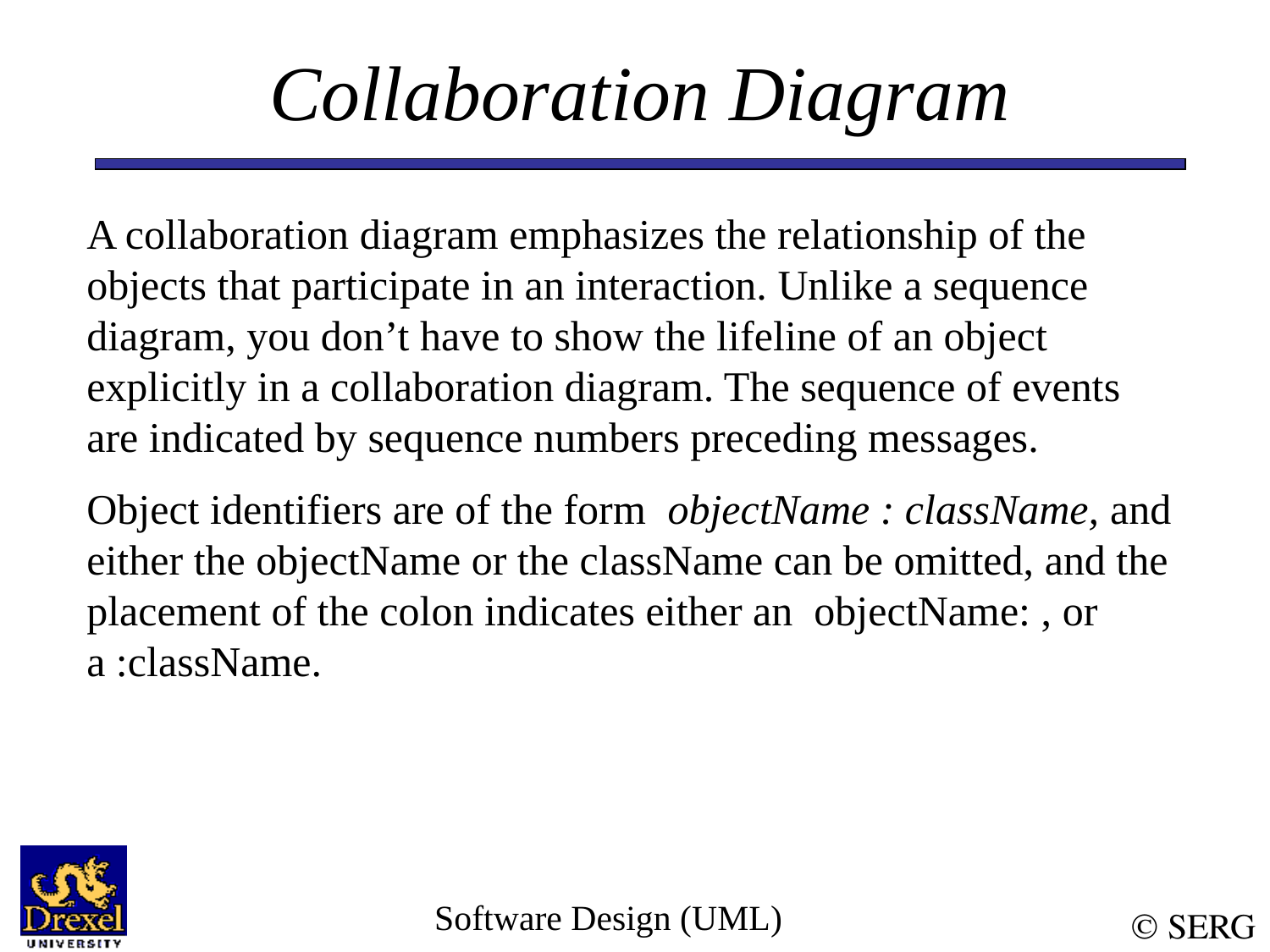

# Collaboration Diagram
A collaboration diagram emphasizes the relationship of the objects that participate in an interaction. Unlike a sequence diagram, you don’t have to show the lifeline of an object explicitly in a collaboration diagram. The sequence of events are indicated by sequence numbers preceding messages.
Object identifiers are of the form  objectName : className, and either the objectName or the className can be omitted, and the placement of the colon indicates either an  objectName: , or a :className.
Software Design (UML)